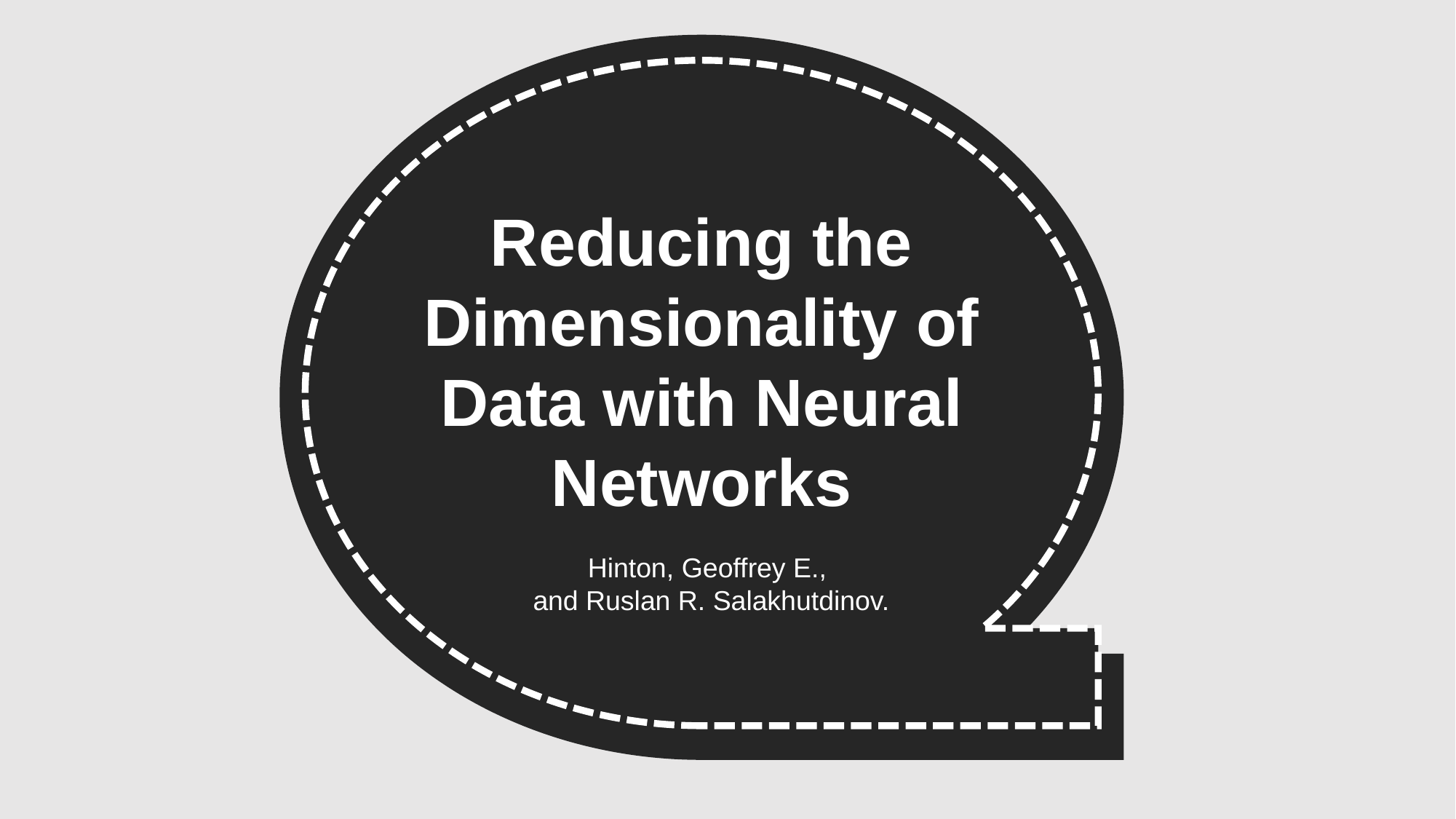

Reducing the Dimensionality of Data with Neural Networks
Hinton, Geoffrey E.,
and Ruslan R. Salakhutdinov.